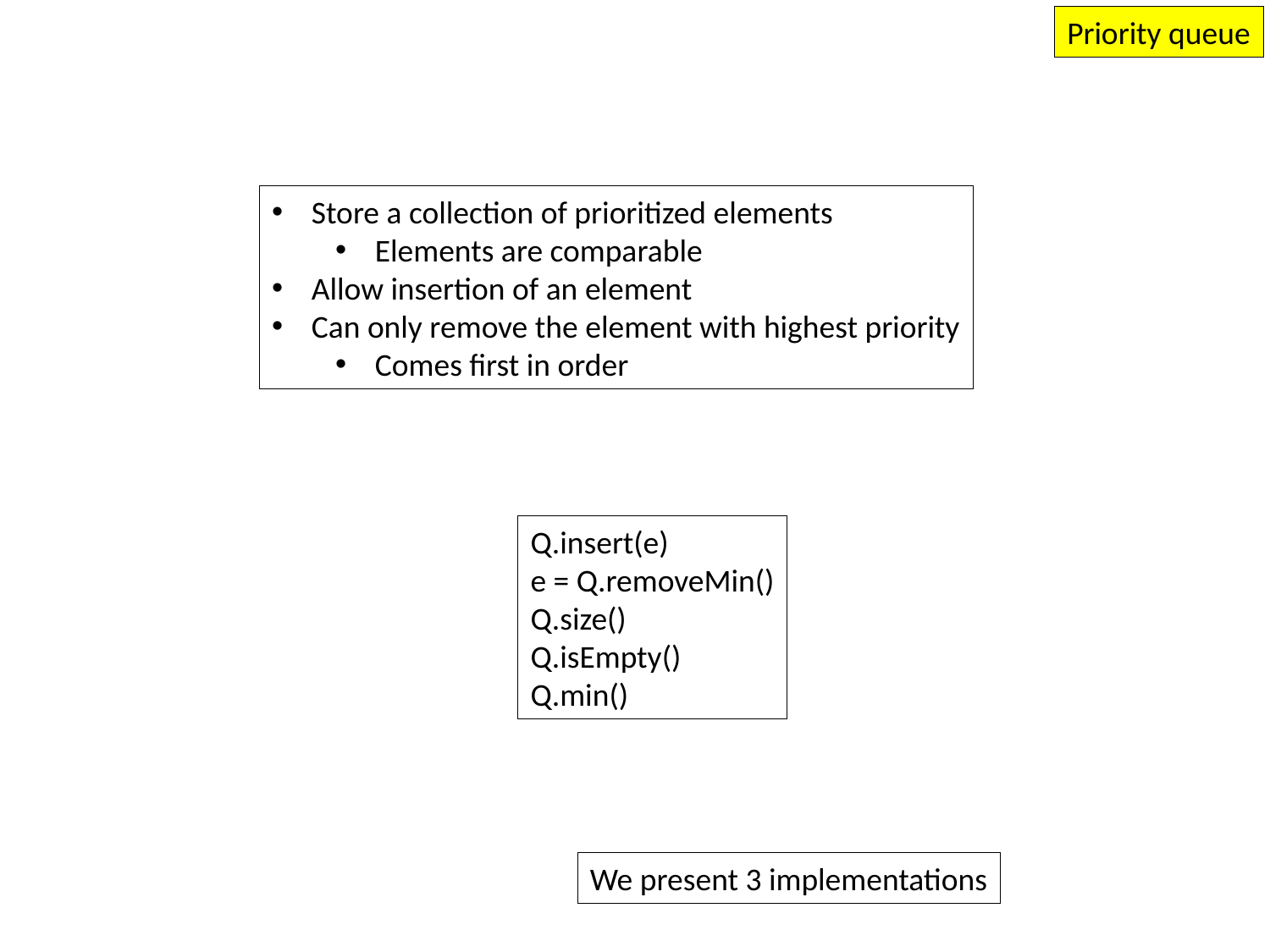

Priority queue
Store a collection of prioritized elements
Elements are comparable
Allow insertion of an element
Can only remove the element with highest priority
Comes first in order
Q.insert(e)
e = Q.removeMin()
Q.size()
Q.isEmpty()
Q.min()
We present 3 implementations